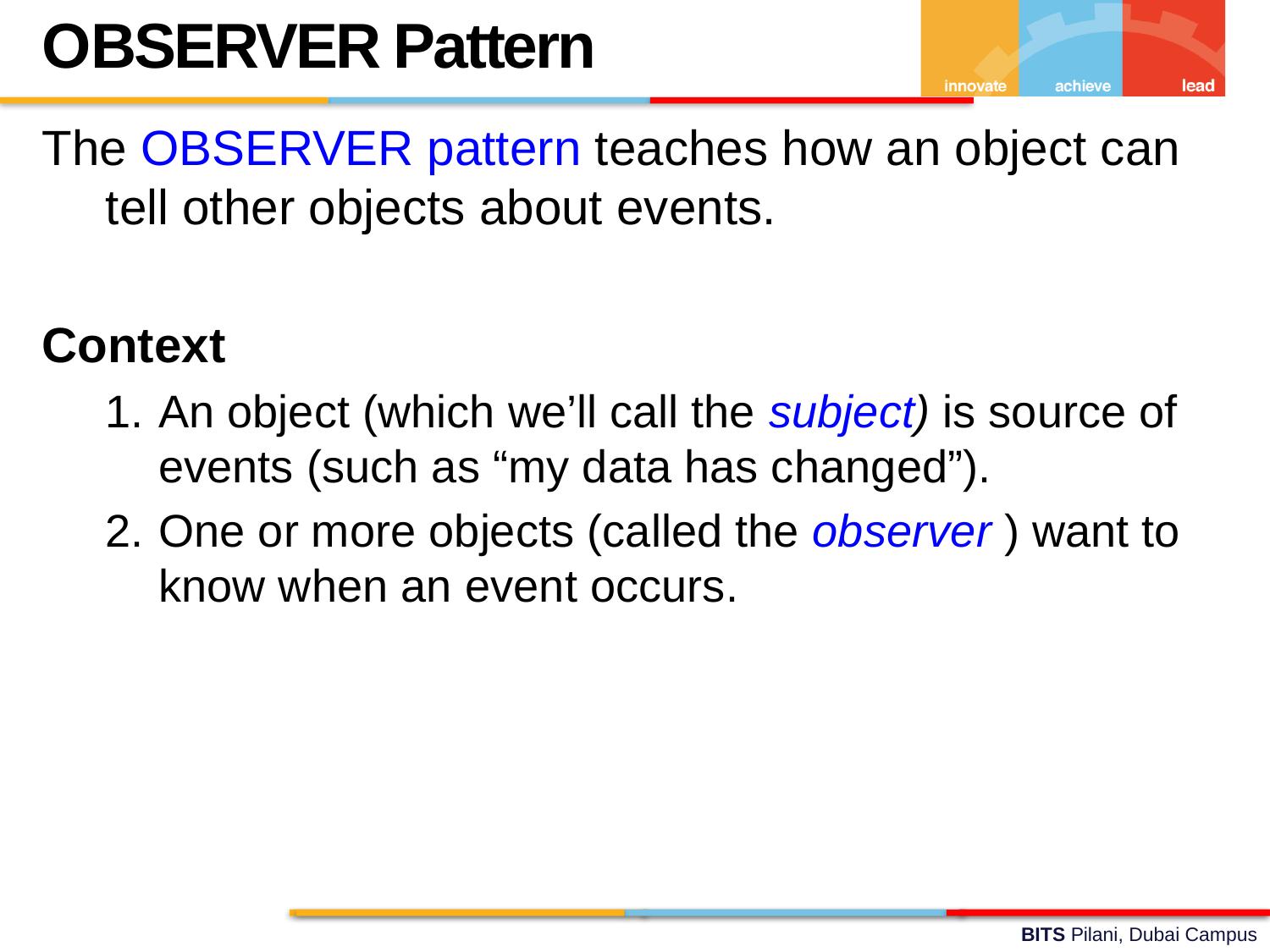

OBSERVER Pattern
The OBSERVER pattern teaches how an object can tell other objects about events.

Context
An object (which we’ll call the subject) is source of events (such as “my data has changed”).
One or more objects (called the observer ) want to know when an event occurs.